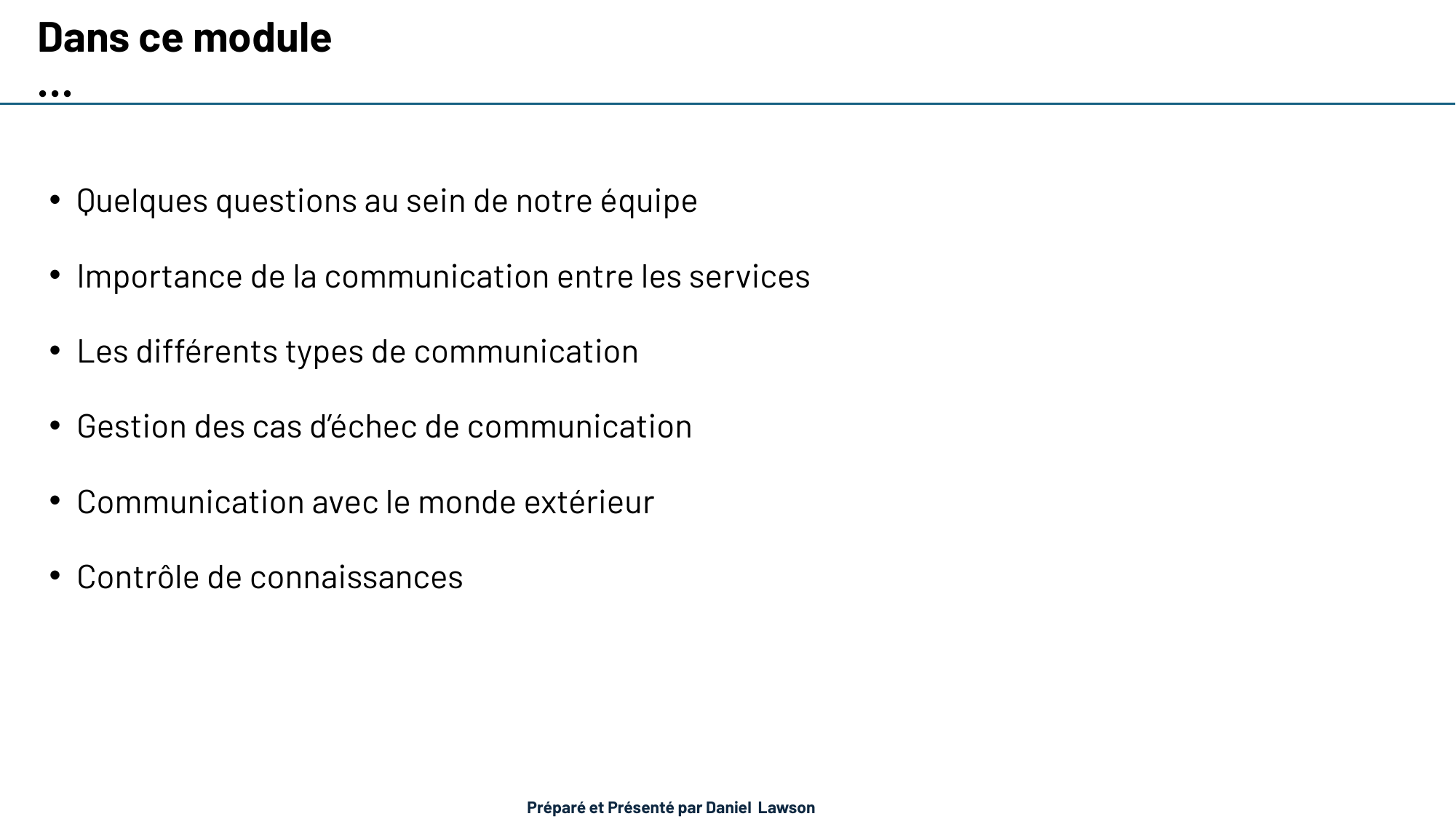

Dans ce module …
Quelques questions au sein de notre équipe
Importance de la communication entre les services
Les différents types de communication
Gestion des cas d’échec de communication
Communication avec le monde extérieur
Contrôle de connaissances

Préparé et Présenté par Daniel  Lawson